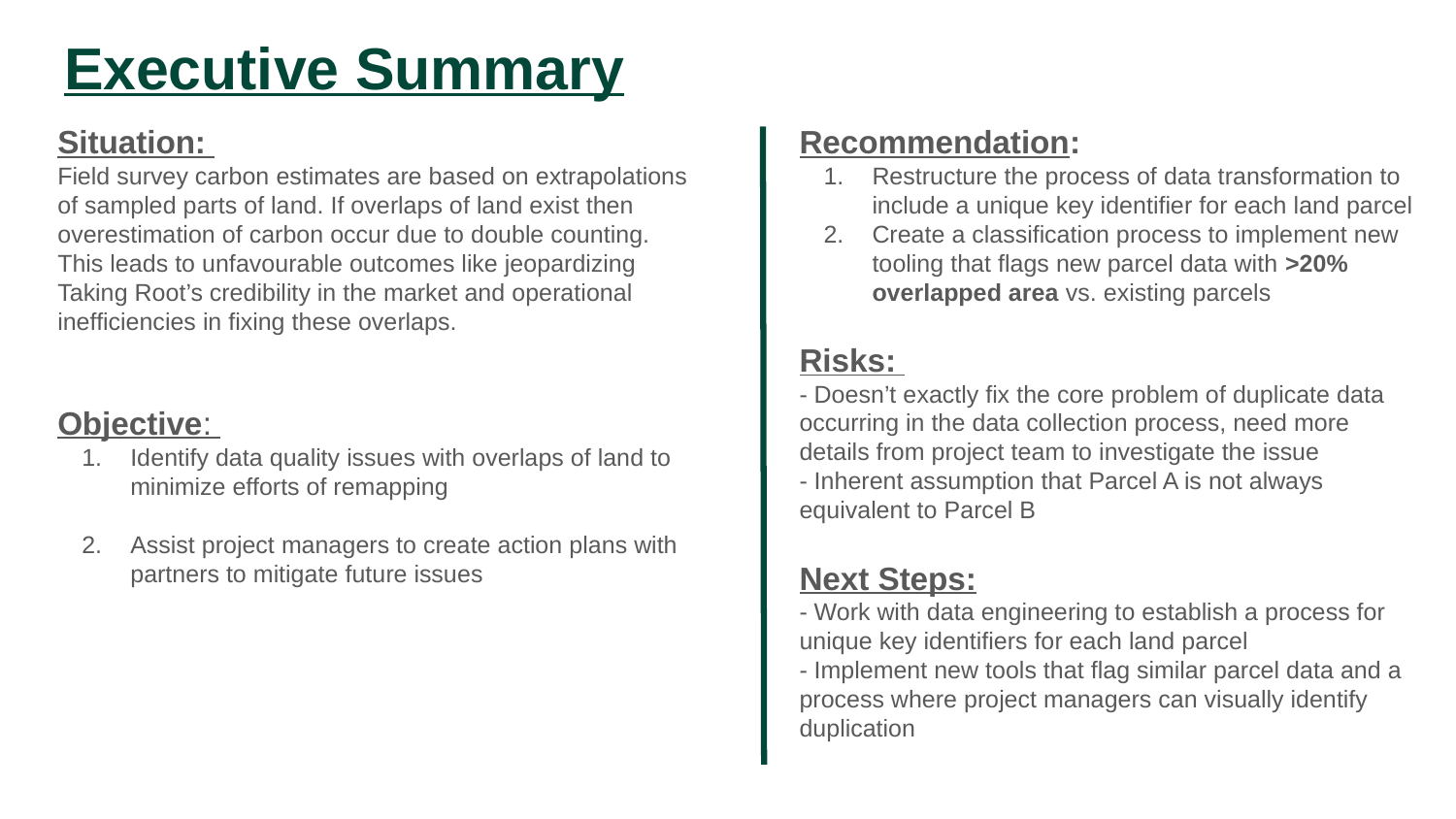

# Executive Summary
Situation:
Field survey carbon estimates are based on extrapolations of sampled parts of land. If overlaps of land exist then overestimation of carbon occur due to double counting.
This leads to unfavourable outcomes like jeopardizing Taking Root’s credibility in the market and operational inefficiencies in fixing these overlaps.

Objective:
Identify data quality issues with overlaps of land to minimize efforts of remapping

Assist project managers to create action plans with partners to mitigate future issues

Recommendation:
Restructure the process of data transformation to include a unique key identifier for each land parcel
Create a classification process to implement new tooling that flags new parcel data with >20% overlapped area vs. existing parcels

Risks:
- Doesn’t exactly fix the core problem of duplicate data occurring in the data collection process, need more details from project team to investigate the issue
- Inherent assumption that Parcel A is not always equivalent to Parcel B

Next Steps:
- Work with data engineering to establish a process for unique key identifiers for each land parcel
- Implement new tools that flag similar parcel data and a process where project managers can visually identify duplication